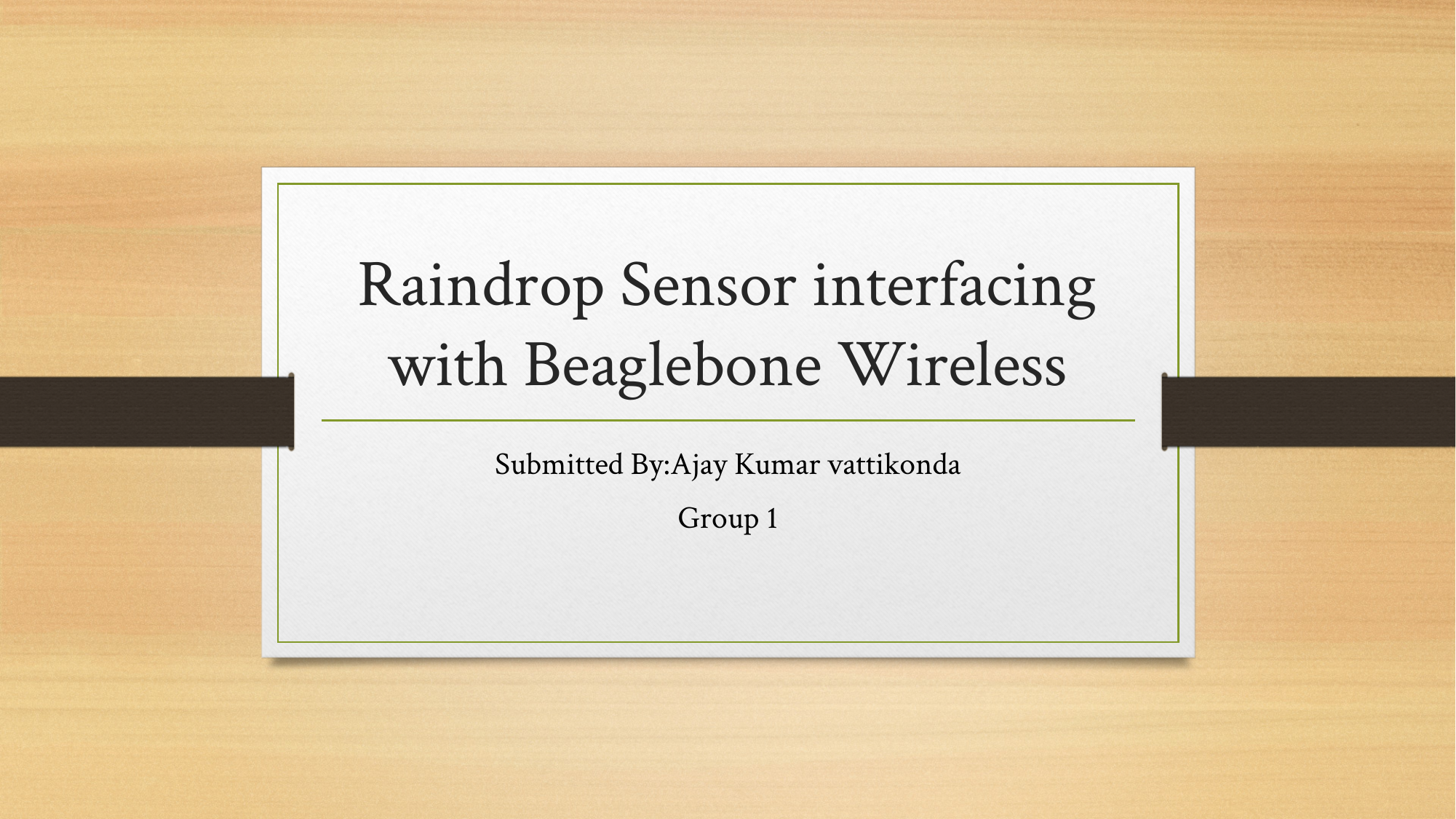

# Raindrop Sensor interfacing with Beaglebone Wireless
Submitted By:Ajay Kumar vattikonda
Group 1